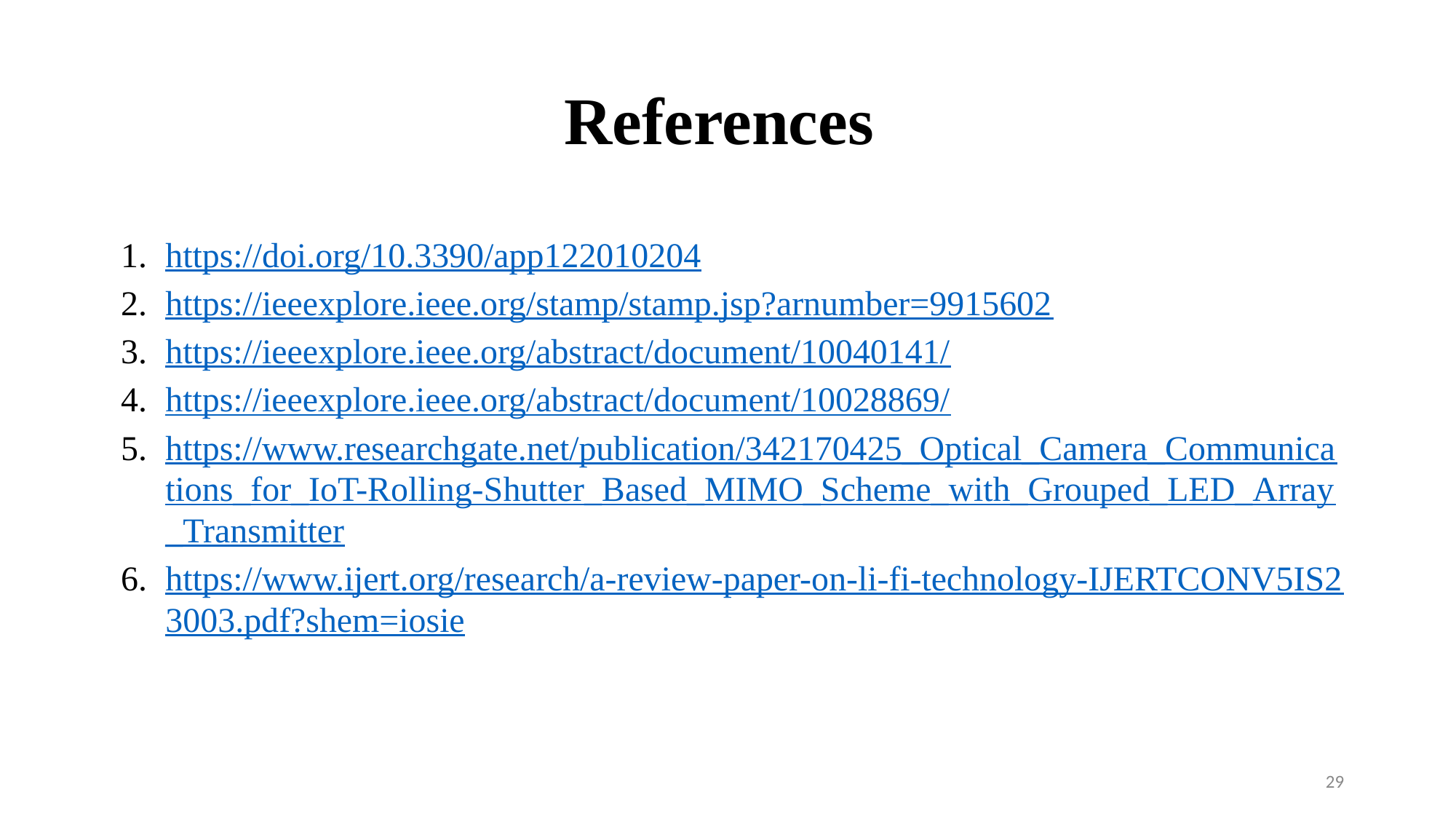

# References
https://doi.org/10.3390/app122010204
https://ieeexplore.ieee.org/stamp/stamp.jsp?arnumber=9915602
https://ieeexplore.ieee.org/abstract/document/10040141/
https://ieeexplore.ieee.org/abstract/document/10028869/
https://www.researchgate.net/publication/342170425_Optical_Camera_Communications_for_IoT-Rolling-Shutter_Based_MIMO_Scheme_with_Grouped_LED_Array_Transmitter
https://www.ijert.org/research/a-review-paper-on-li-fi-technology-IJERTCONV5IS23003.pdf?shem=iosie

29